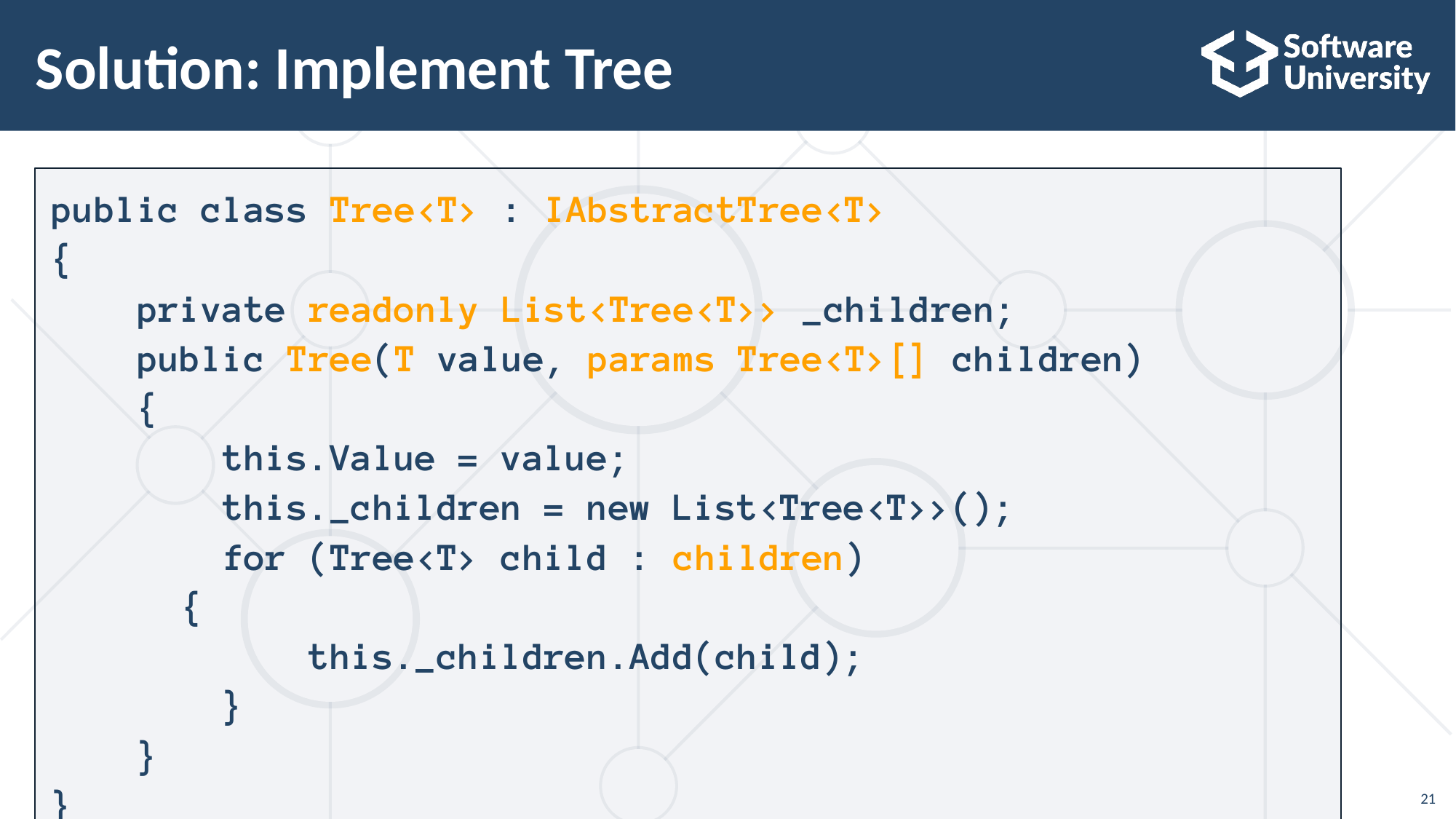

# Solution: Implement Tree
public class Tree<T> : IAbstractTree<T>
{
    private readonly List<Tree<T>> _children;
    public Tree(T value, params Tree<T>[] children)
    {
        this.Value = value;
        this._children = new List<Tree<T>>();
        for (Tree<T> child : children)
	 {
            this._children.Add(child);
        }
    }
}
21